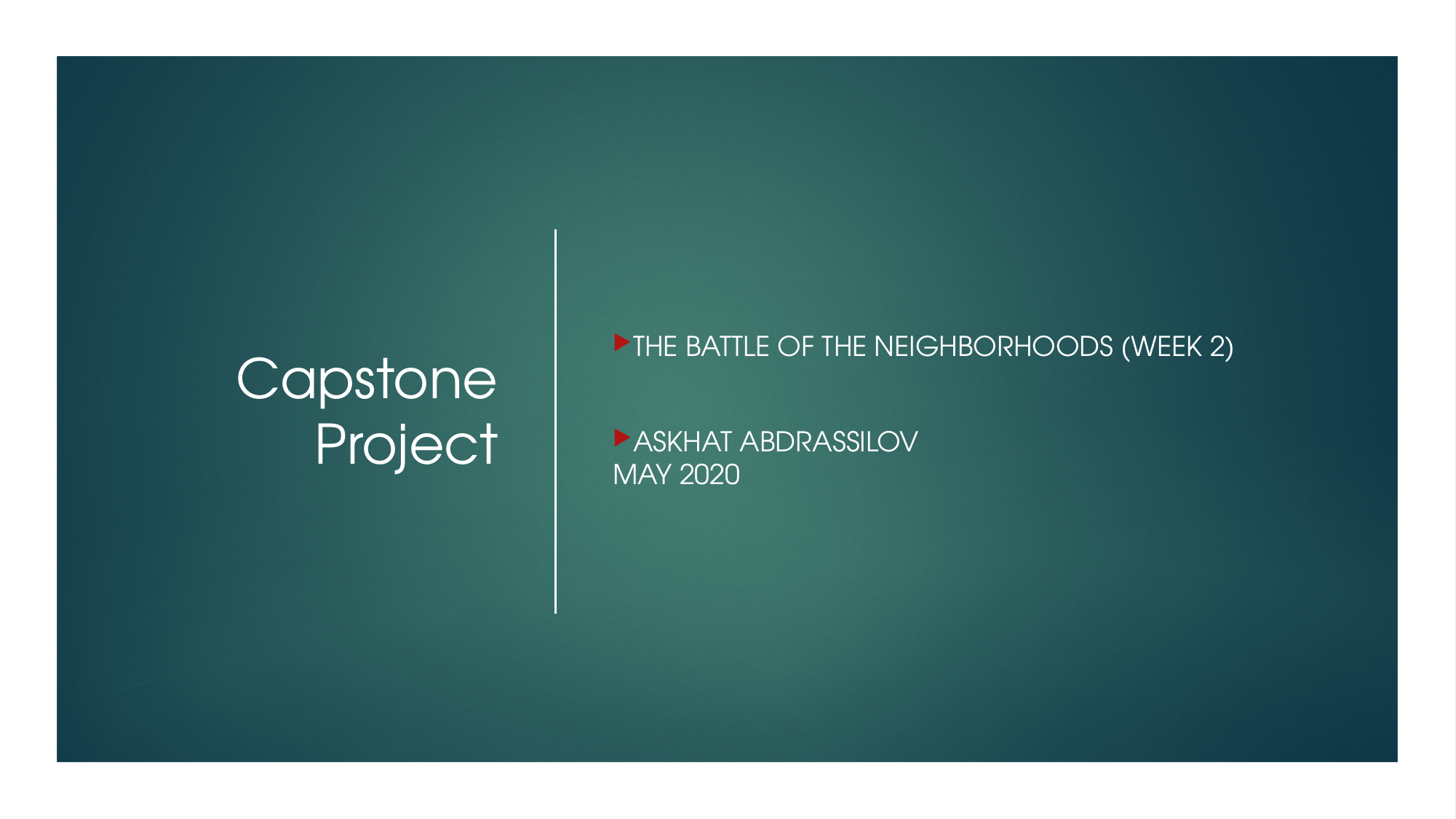

# Capstone Project
The Battle of the Neighborhoods (Week 2)

Askhat Abdrassilov
May 2020